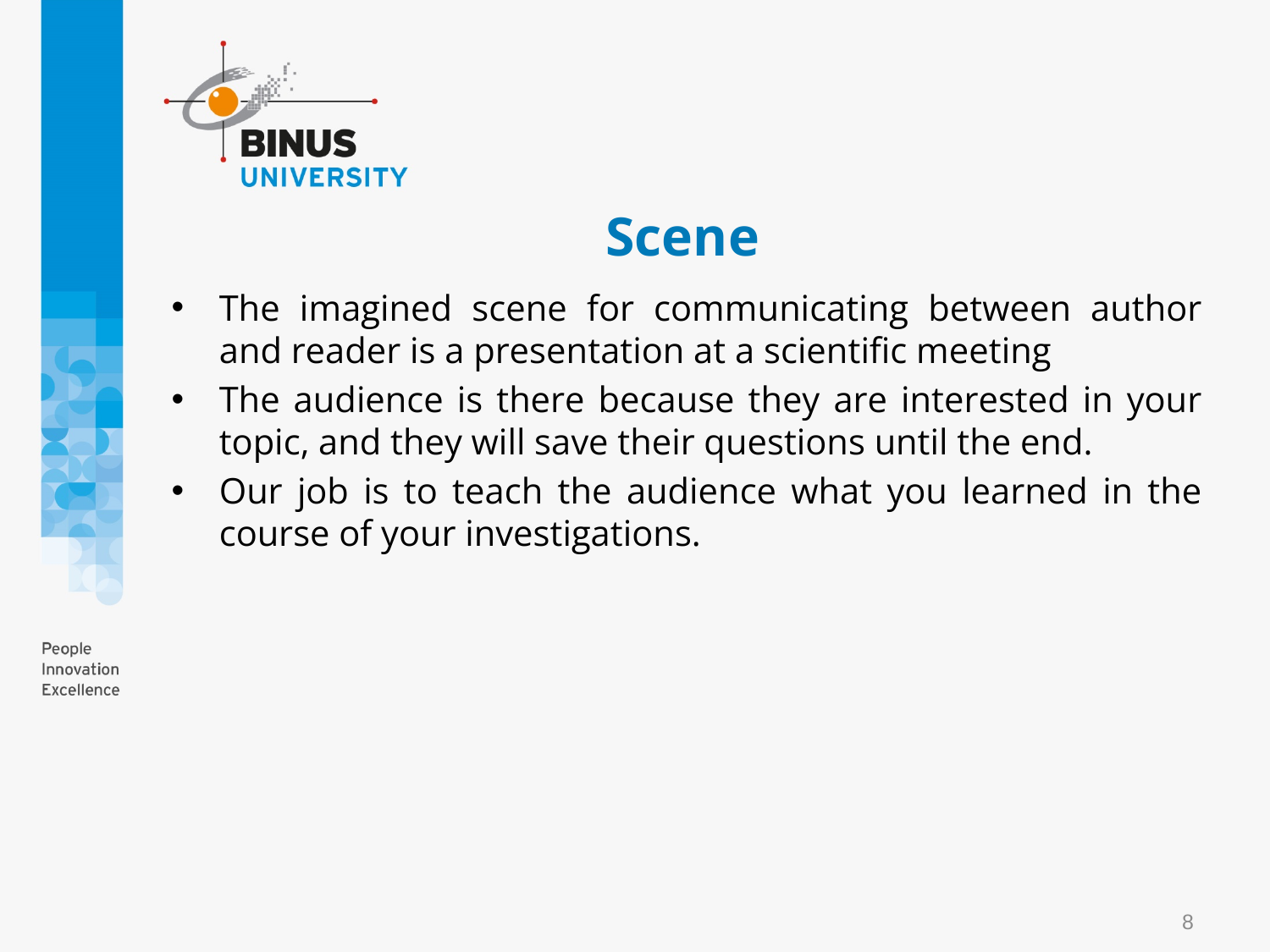

# Scene
The imagined scene for communicating between author and reader is a presentation at a scientific meeting
The audience is there because they are interested in your topic, and they will save their questions until the end.
Our job is to teach the audience what you learned in the course of your investigations.

8